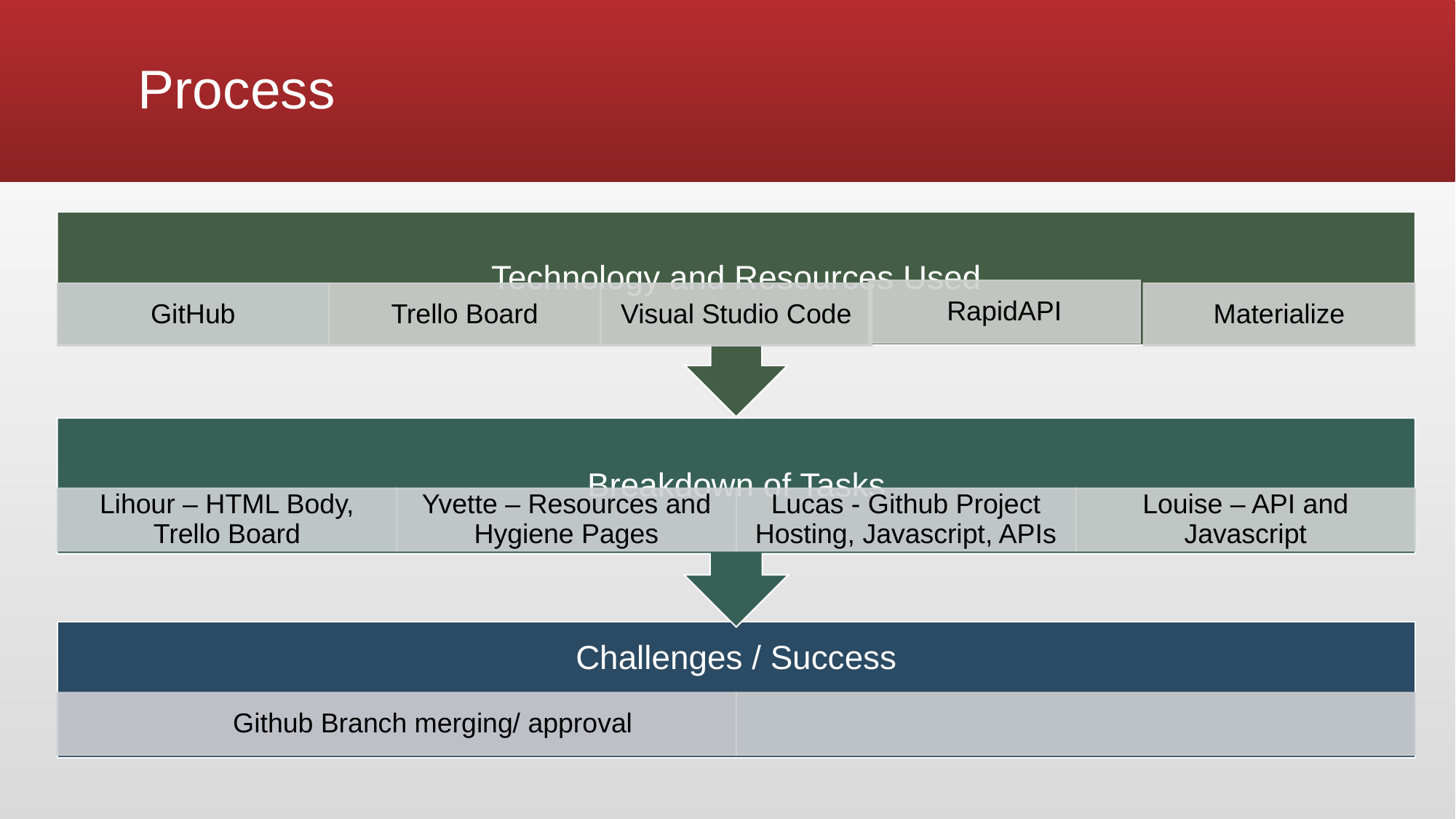

# Process
Challenges / Success
	Github Branch merging/ approval

Breakdown of Tasks
Lihour – HTML Body, Trello Board
Yvette – Resources and Hygiene Pages
Lucas - Github Project Hosting, Javascript, APIs
Louise – API and Javascript
Technology and Resources Used
GitHub
Trello Board
Visual Studio Code
RapidAPI
Materialize